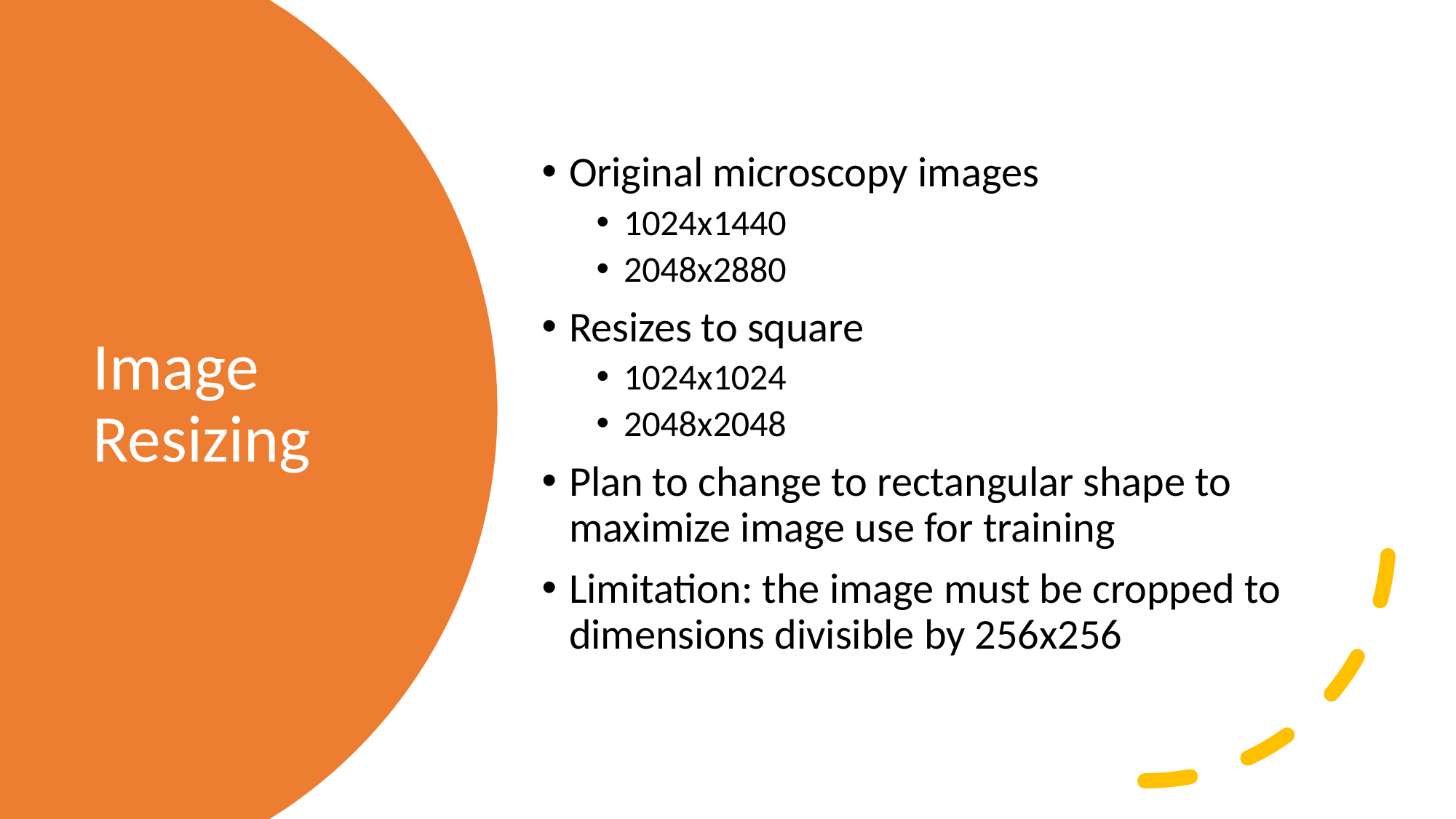

Original microscopy images
1024x1440
2048x2880
Resizes to square
1024x1024
2048x2048
Plan to change to rectangular shape to maximize image use for training
Limitation: the image must be cropped to dimensions divisible by 256x256
# Image Resizing